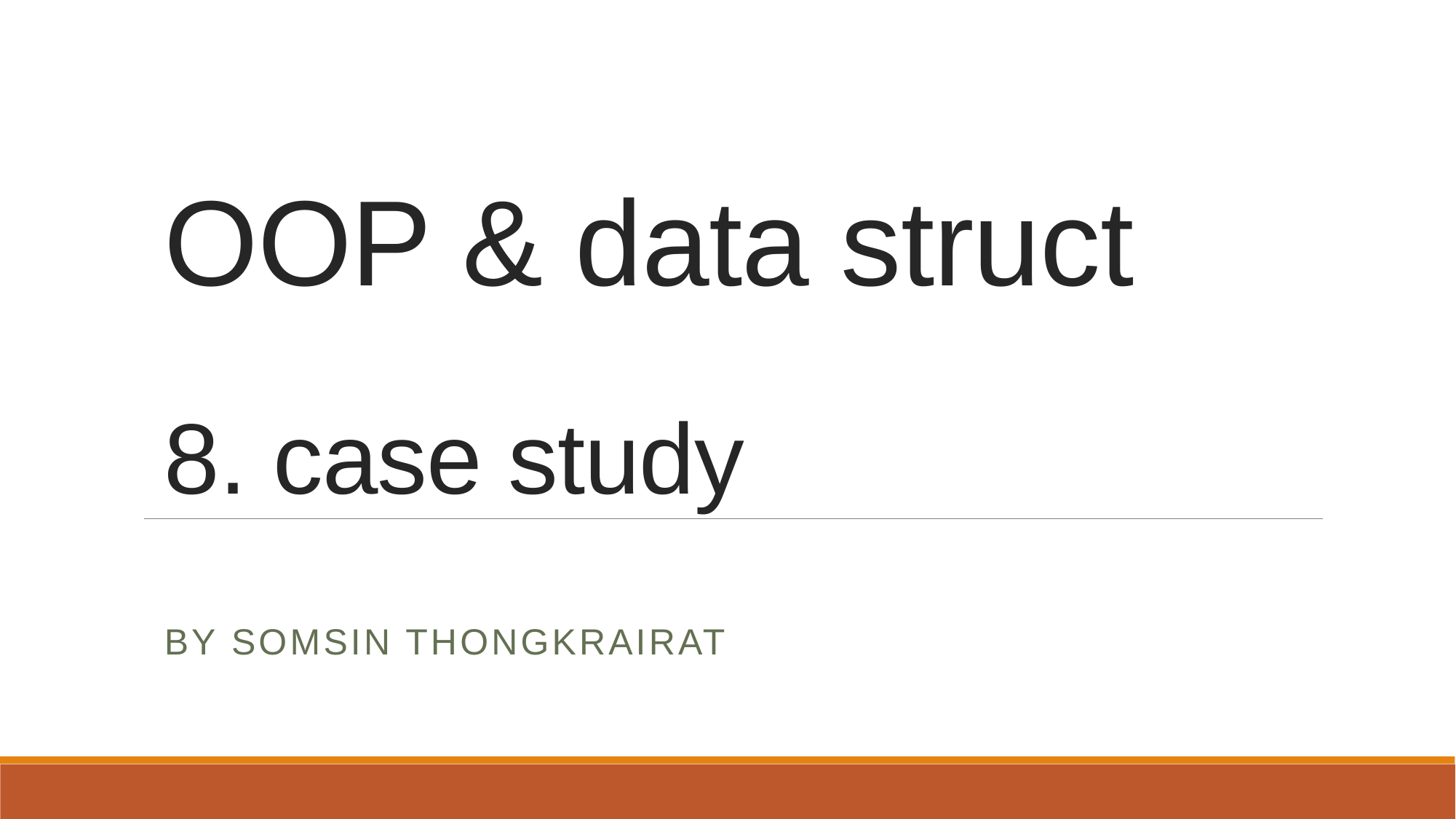

# OOP & data struct 8. case study
By Somsin Thongkrairat